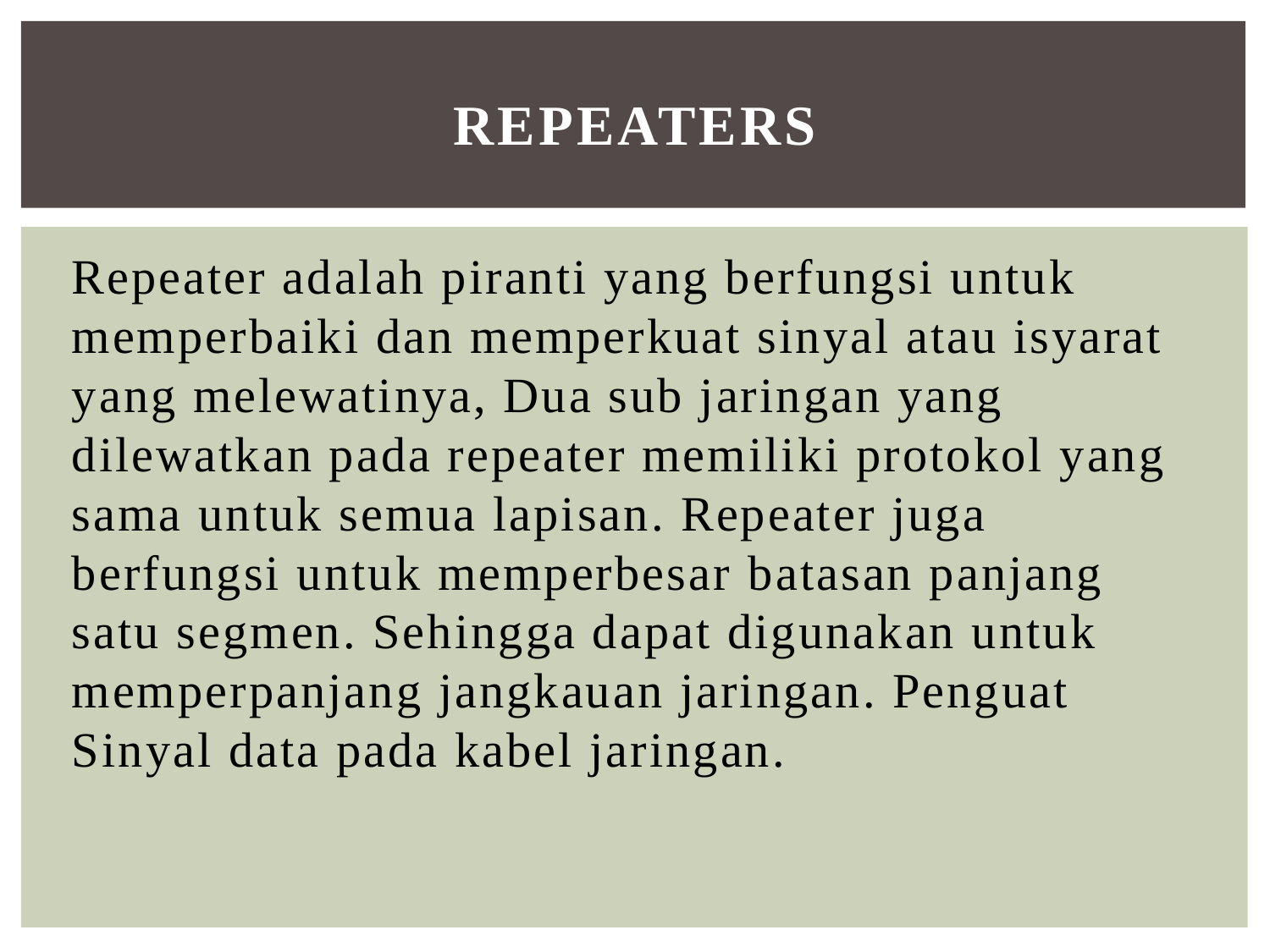

# repeaters
Repeater adalah piranti yang berfungsi untuk memperbaiki dan memperkuat sinyal atau isyarat yang melewatinya, Dua sub jaringan yang dilewatkan pada repeater memiliki protokol yang sama untuk semua lapisan. Repeater juga berfungsi untuk memperbesar batasan panjang satu segmen. Sehingga dapat digunakan untuk memperpanjang jangkauan jaringan. Penguat Sinyal data pada kabel jaringan.